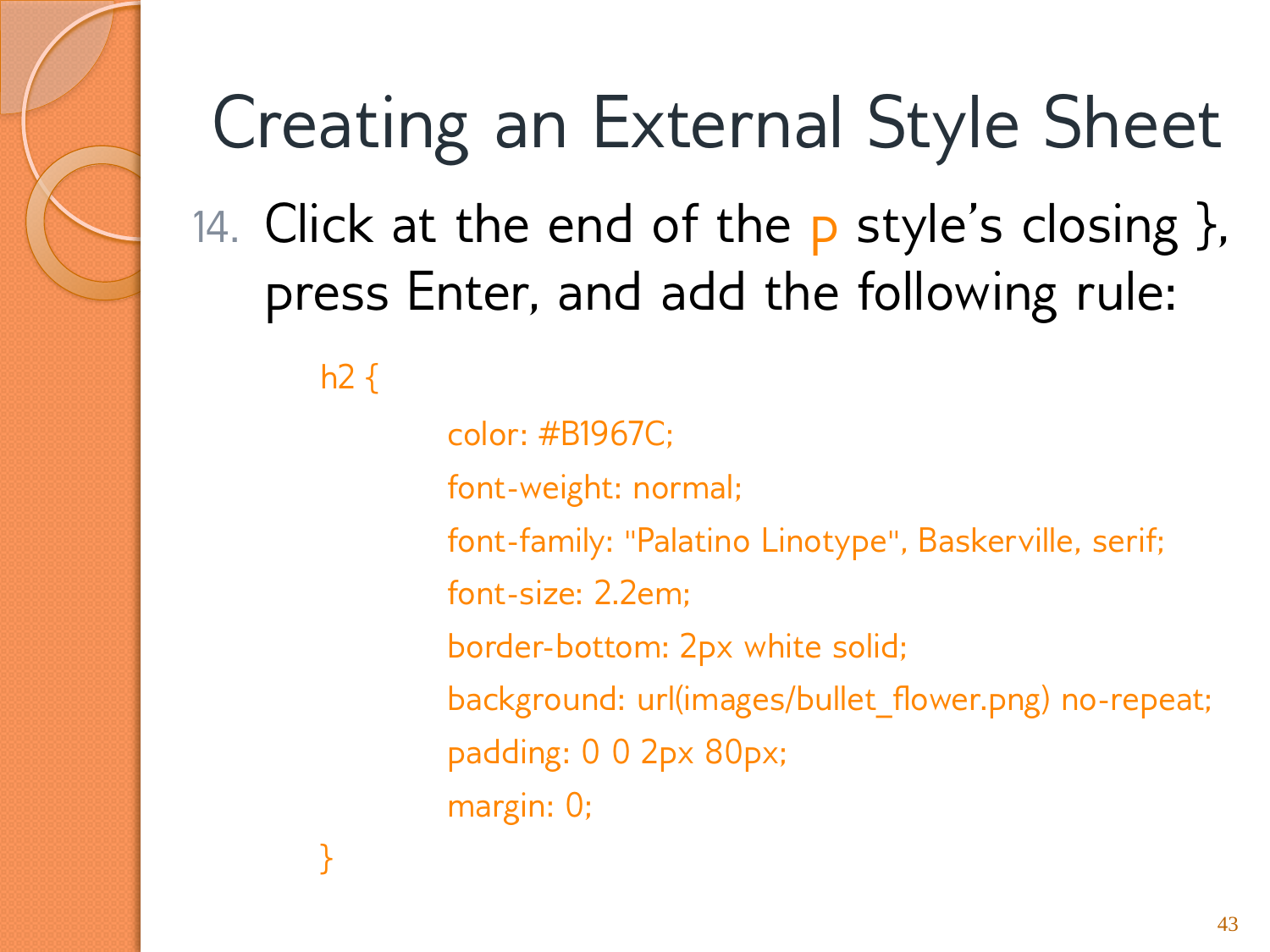

# Creating an External Style Sheet
Click at the end of the p style’s closing }, press Enter, and add the following rule:
	h2 {
		color: #B1967C;
		font-weight: normal;
		font-family: "Palatino Linotype", Baskerville, serif;
		font-size: 2.2em;
		border-bottom: 2px white solid;
		background: url(images/bullet_flower.png) no-repeat;
		padding: 0 0 2px 80px;
		margin: 0;
	}
43